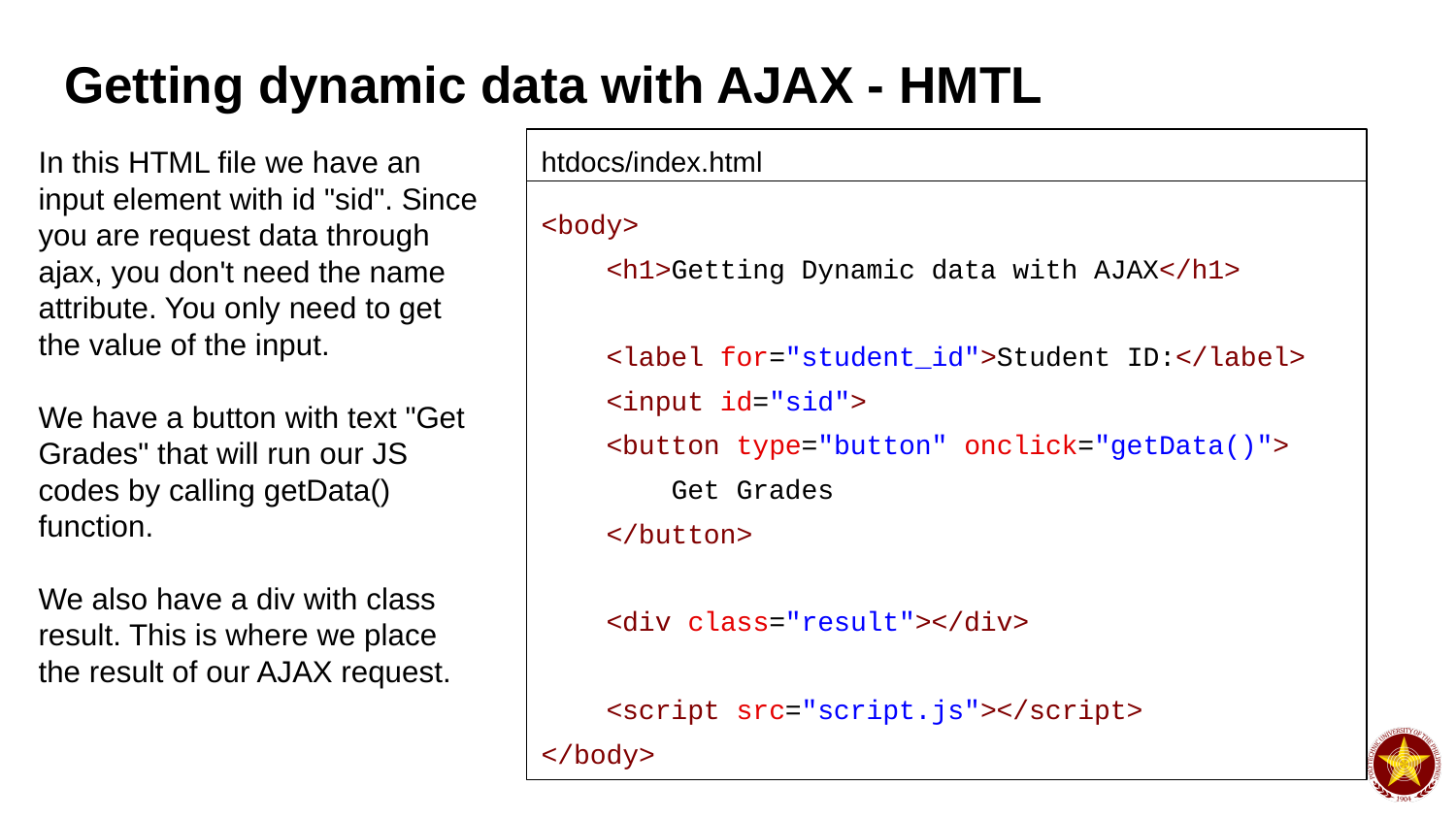

# Getting dynamic data with AJAX - HMTL
In this HTML file we have an input element with id "sid". Since you are request data through ajax, you don't need the name attribute. You only need to get the value of the input.

We have a button with text "Get Grades" that will run our JS codes by calling getData() function.

We also have a div with class result. This is where we place the result of our AJAX request.
htdocs/index.html
<body>
    <h1>Getting Dynamic data with AJAX</h1>

    <label for="student_id">Student ID:</label>
    <input id="sid">
    <button type="button" onclick="getData()">
        Get Grades
    </button>

    <div class="result"></div>

    <script src="script.js"></script>
</body>